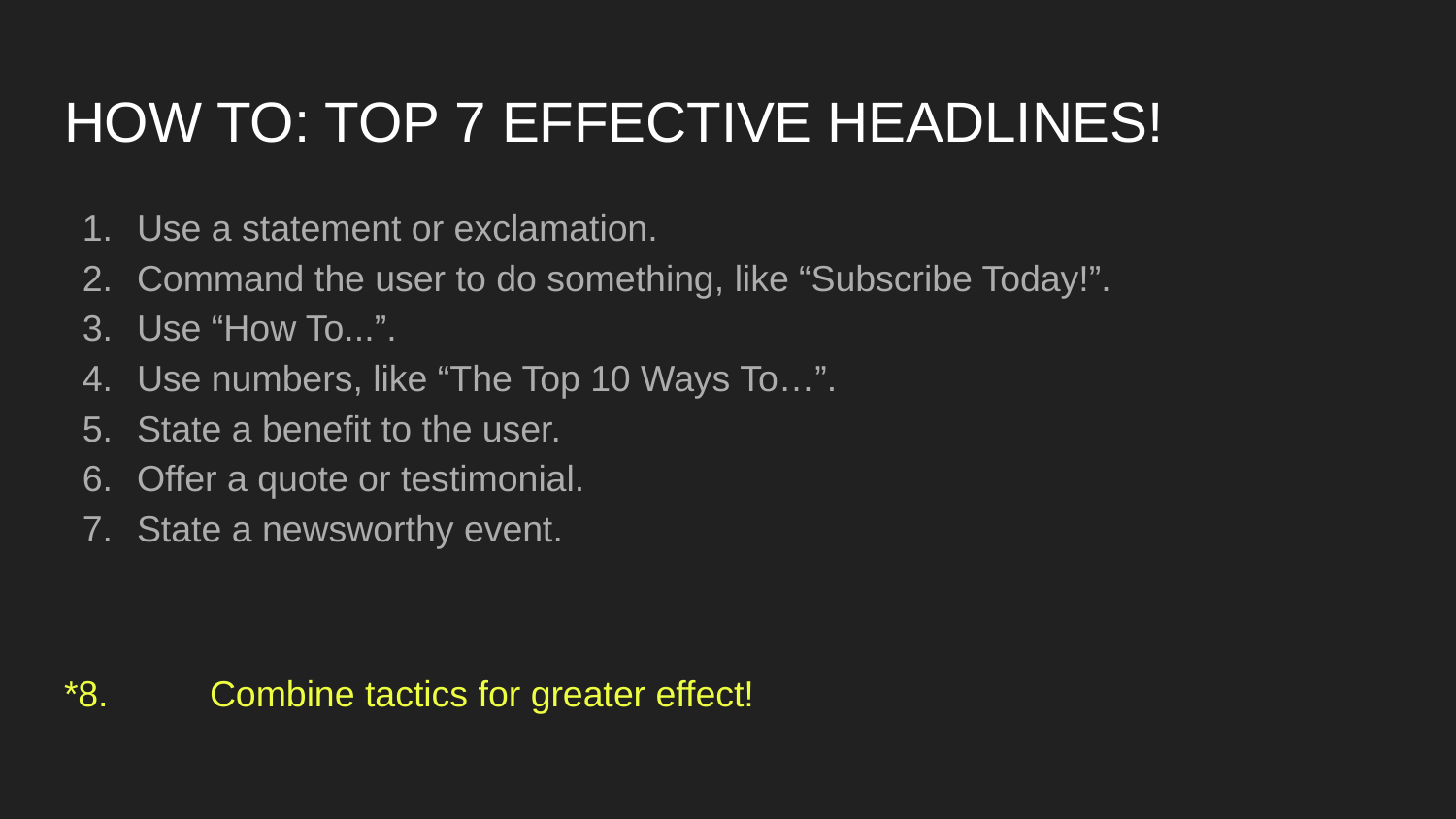

# HOW TO: TOP 7 EFFECTIVE HEADLINES!
Use a statement or exclamation.
Command the user to do something, like “Subscribe Today!”.
Use “How To...”.
Use numbers, like “The Top 10 Ways To…”.
State a benefit to the user.
Offer a quote or testimonial.
State a newsworthy event.

*8. 	Combine tactics for greater effect!